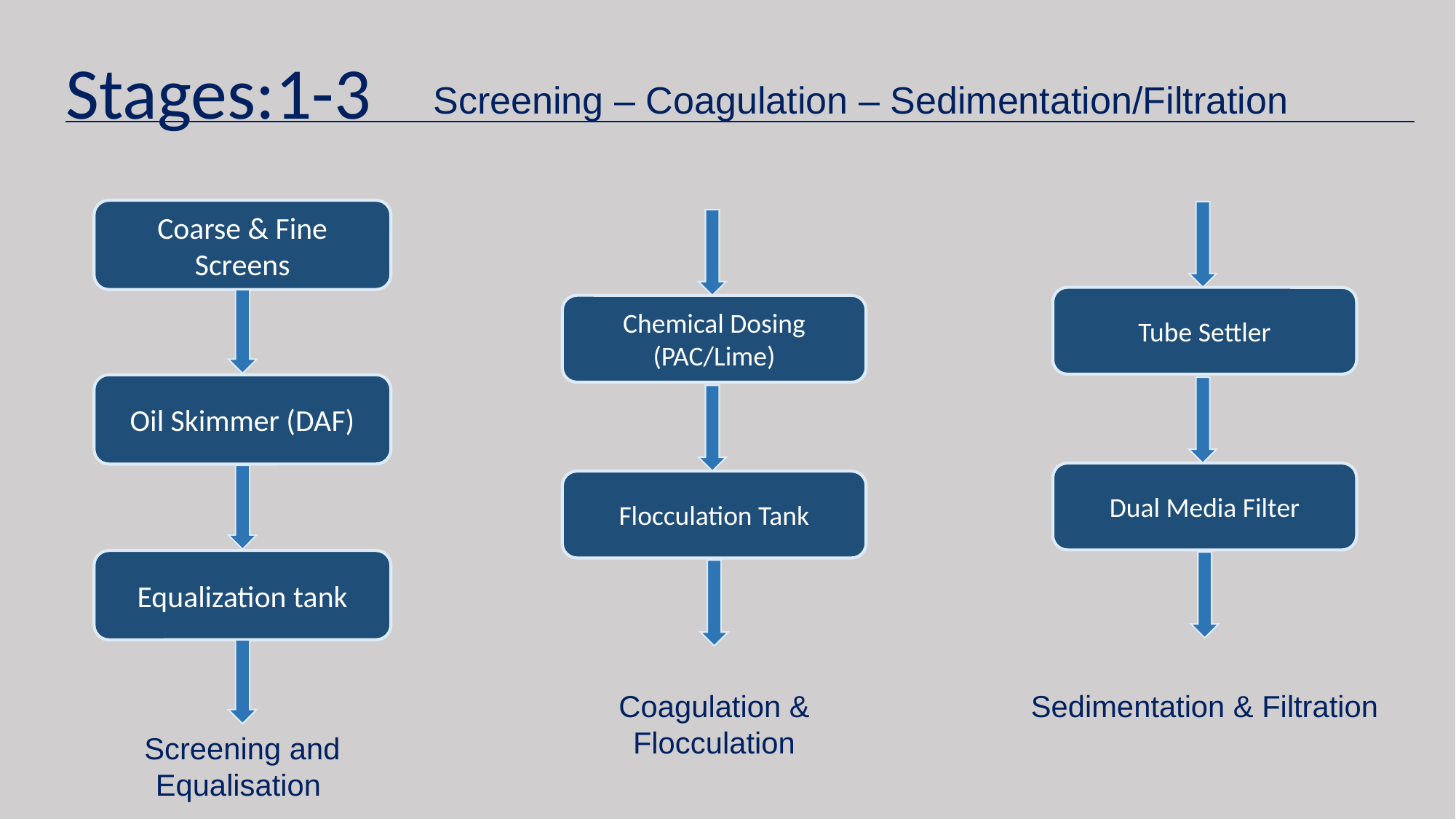

Stages:1-3
Screening – Coagulation – Sedimentation/Filtration

Coarse & Fine Screens

Oil Skimmer (DAF)

Equalization tank

Tube Settler

Dual Media Filter

Chemical Dosing
(PAC/Lime)

Flocculation Tank

Coagulation & Flocculation

Sedimentation & Filtration

Screening and Equalisation